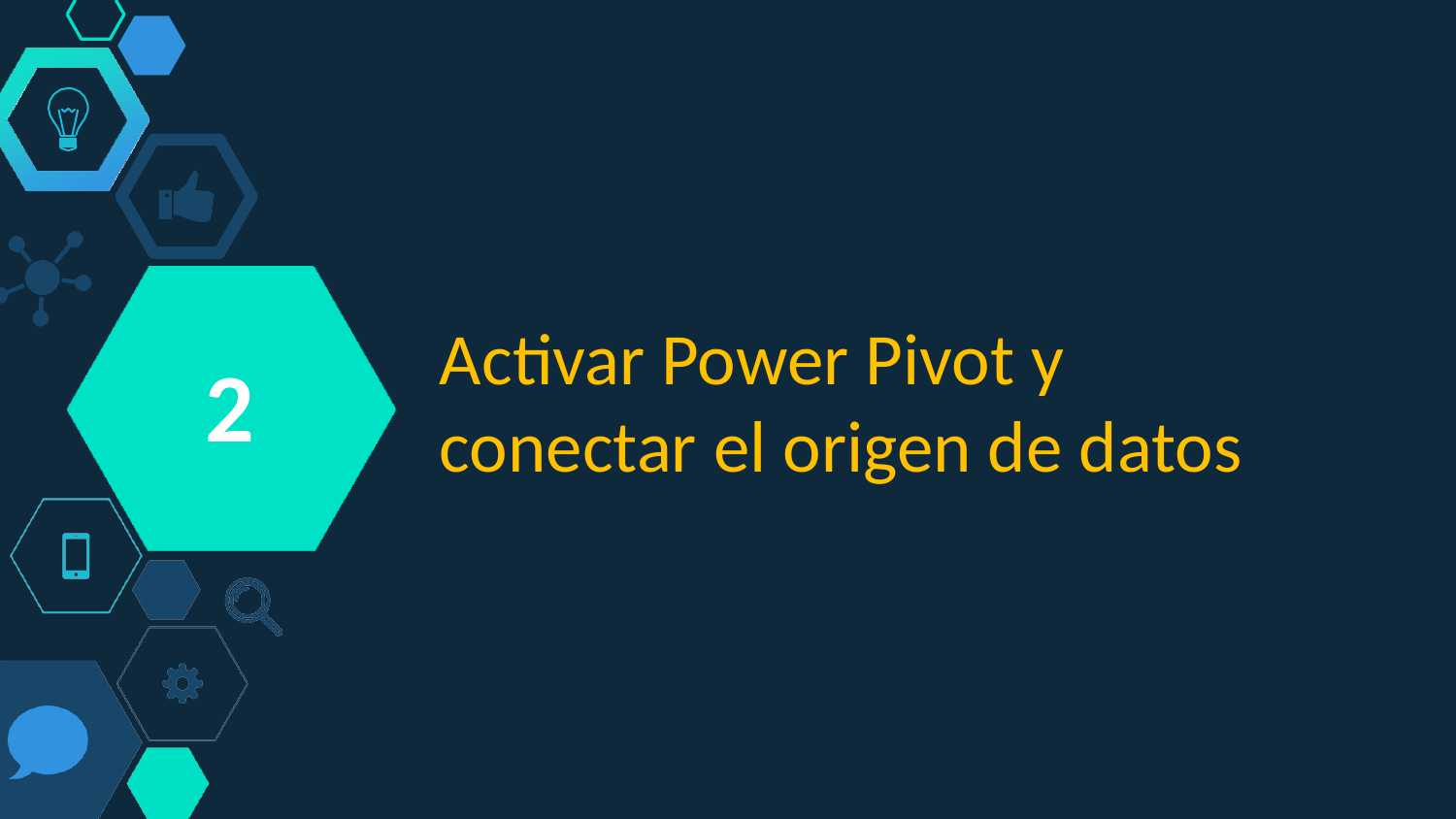

Activar Power Pivot y conectar el origen de datos

2